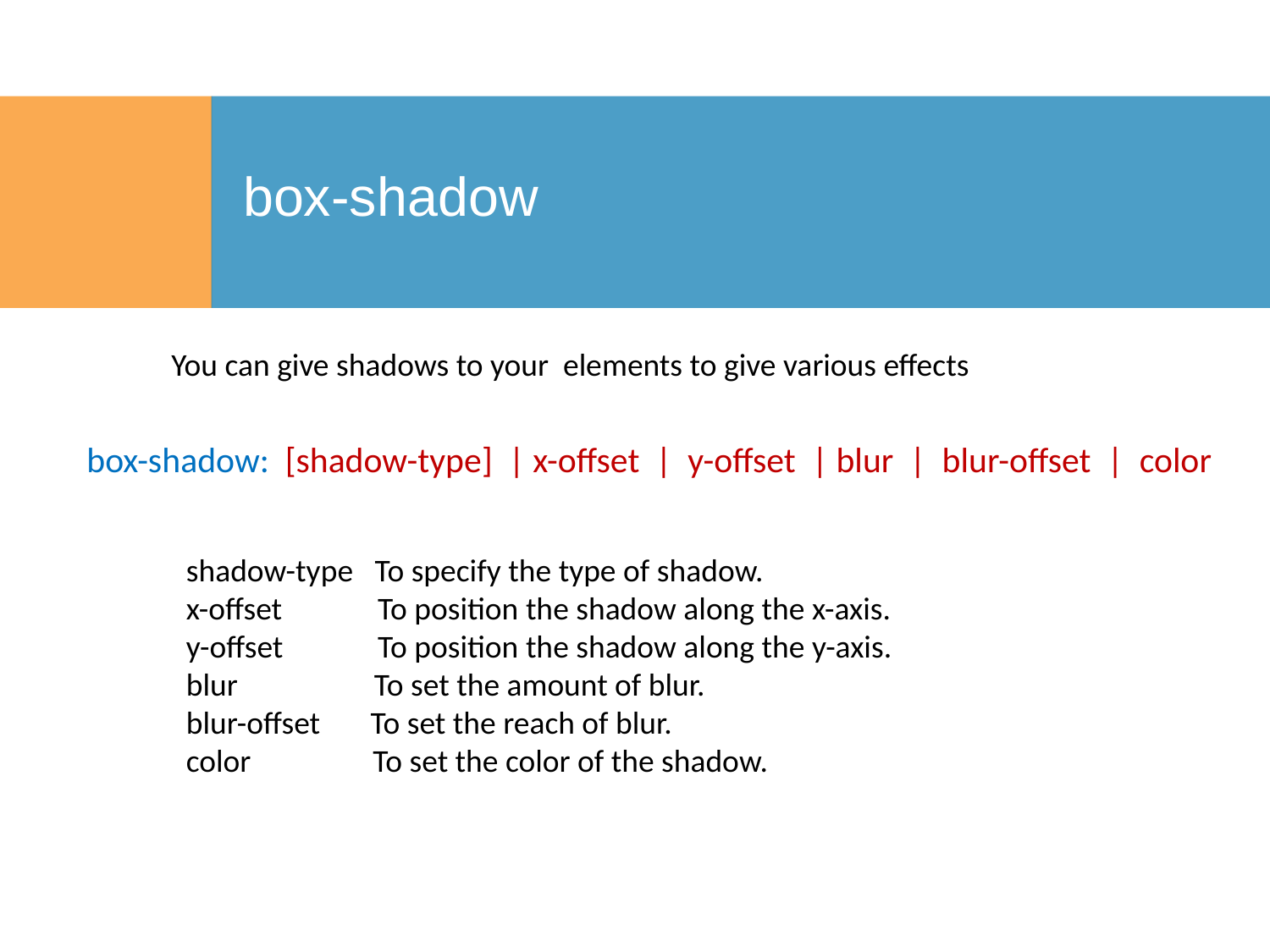

# box-shadow
You can give shadows to your  elements to give various effects
box-shadow:  [shadow-type]  | x-offset  |  y-offset  | blur  |  blur-offset  |  color
shadow-type   To specify the type of shadow.
x-offset  	         To position the shadow along the x-axis.
y-offset  	         To position the shadow along the y-axis.
blur                   To set the amount of blur.
blur-offset       To set the reach of blur.
color                 To set the color of the shadow.